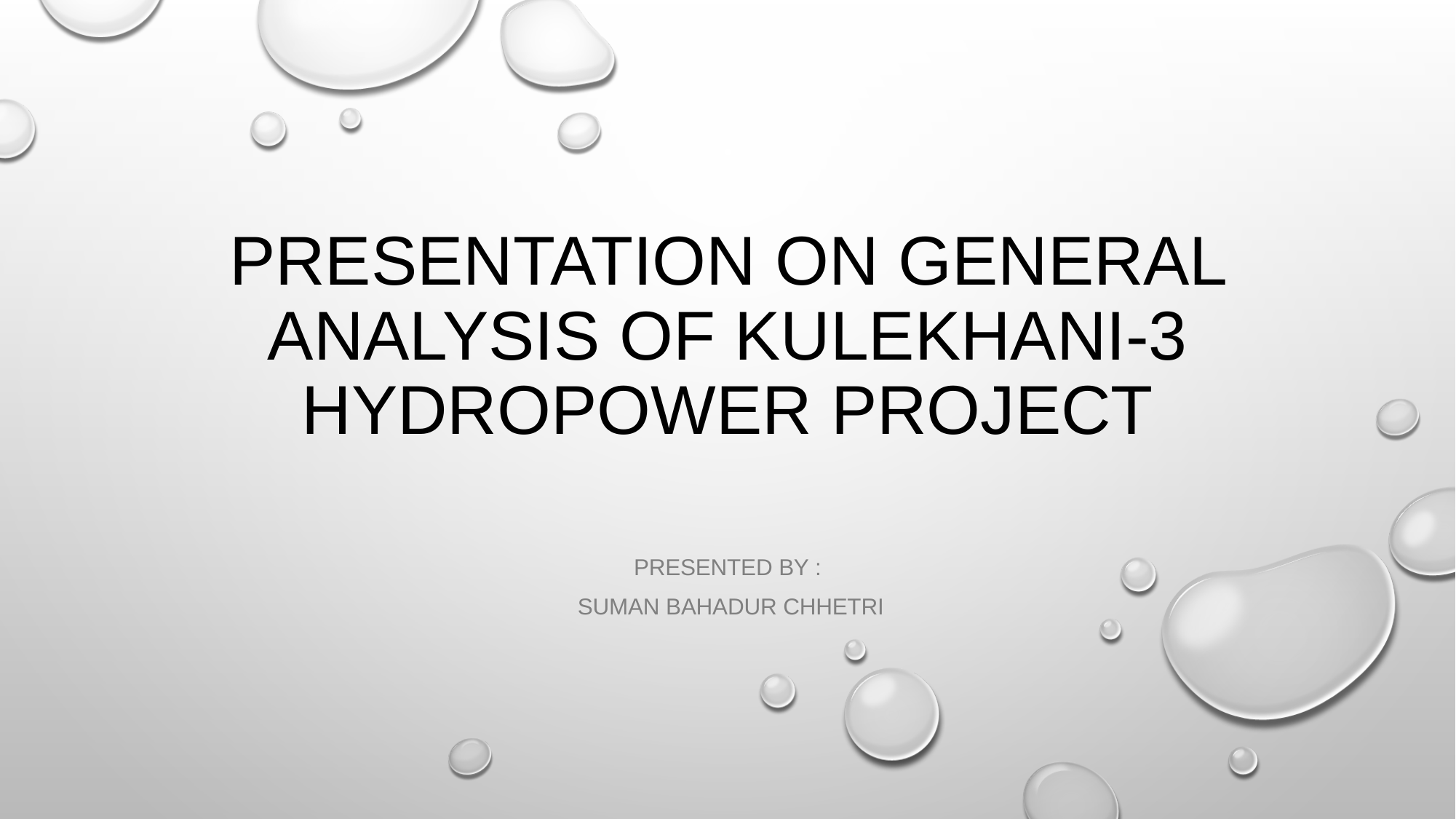

# Presentation on General Analysis of Kulekhani-3 Hydropower Project

Presented By :
 Suman Bahadur Chhetri